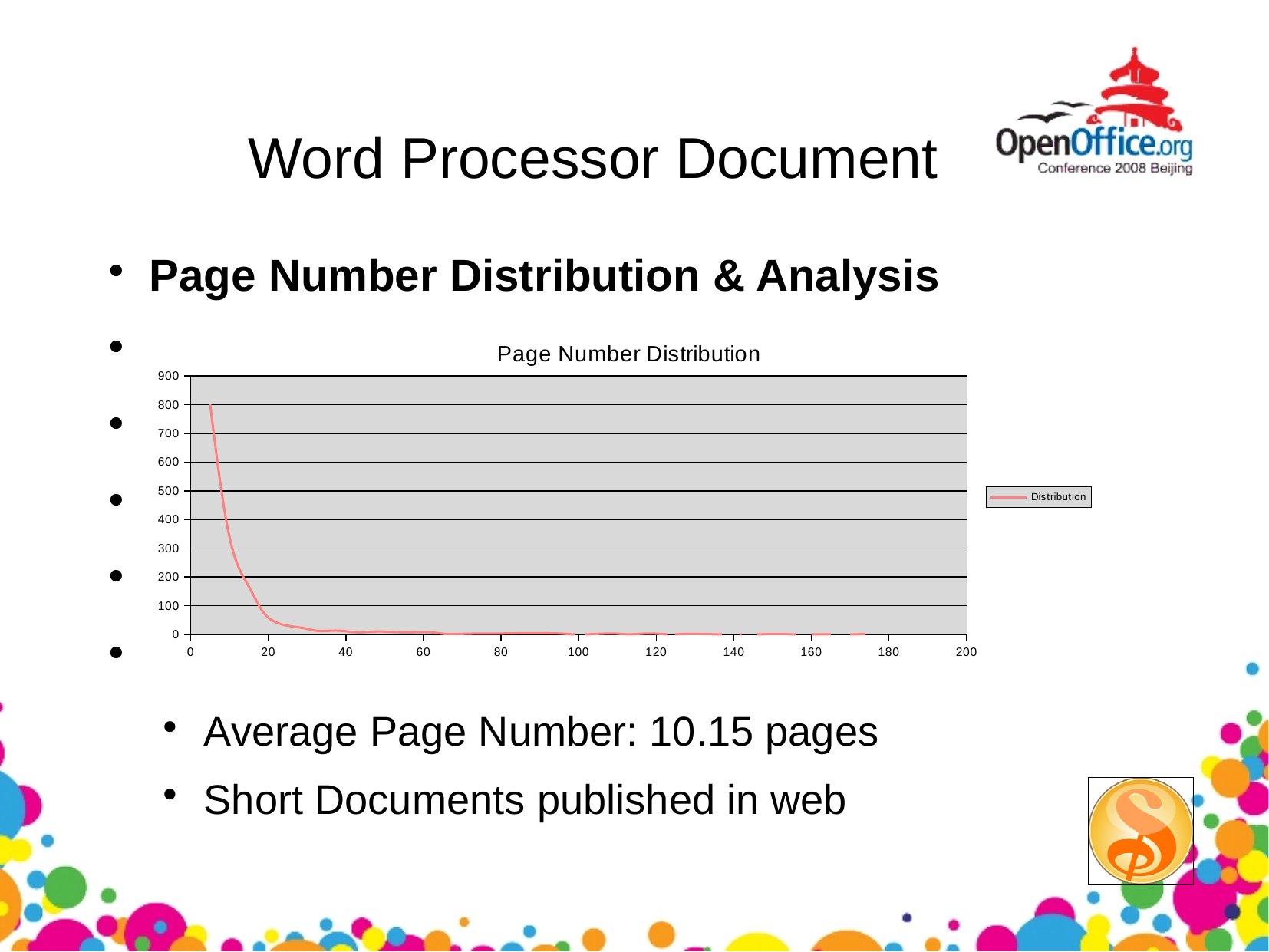

Word Processor Document
Page Number Distribution & Analysis

Average Page Number: 10.15 pages
Short Documents published in web

### Chart: Page Number Distribution

| Category | Distribution |
|---|---|